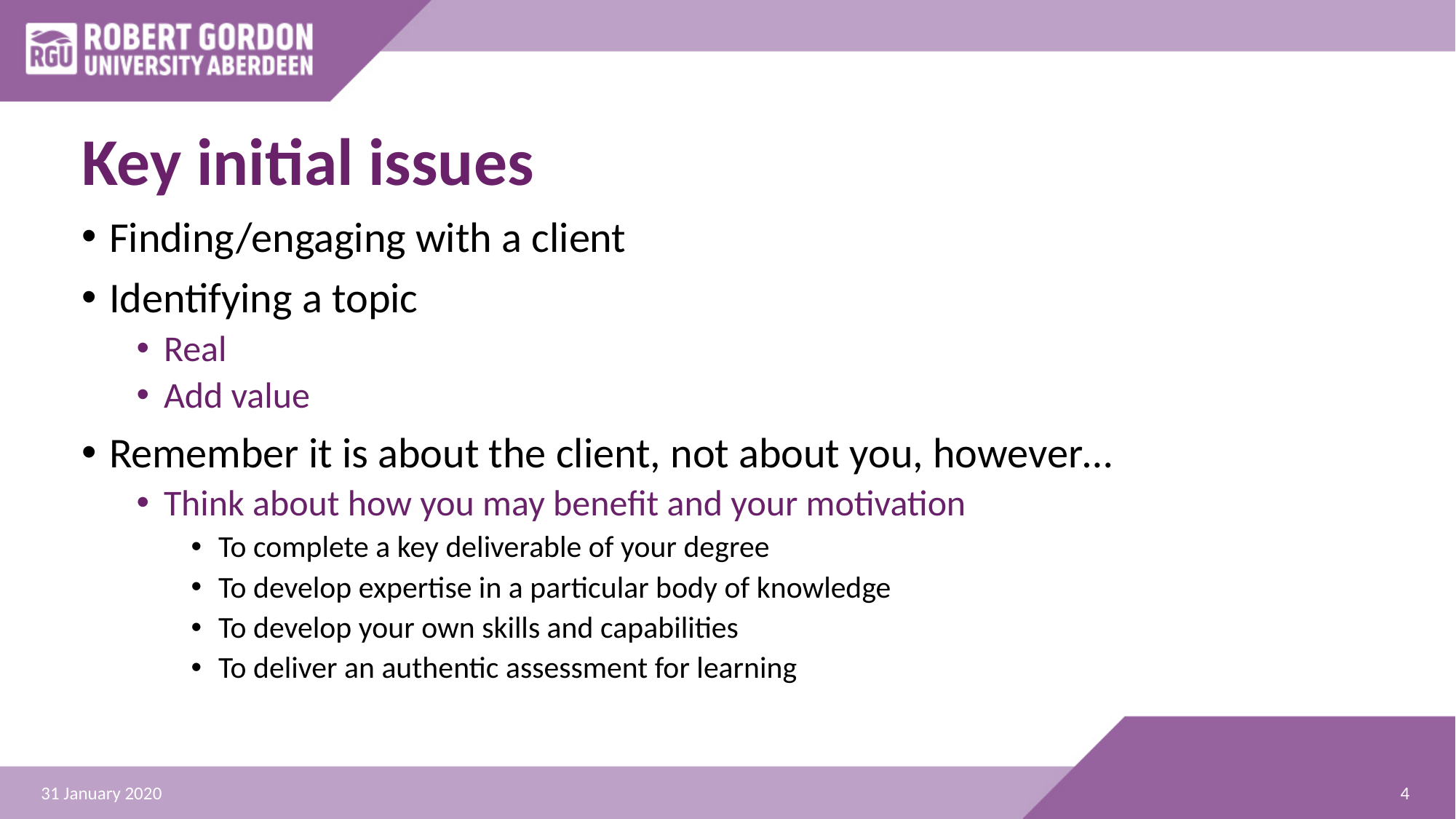

# Key initial issues
Finding/engaging with a client
Identifying a topic
Real
Add value
Remember it is about the client, not about you, however…
Think about how you may benefit and your motivation
To complete a key deliverable of your degree
To develop expertise in a particular body of knowledge
To develop your own skills and capabilities
To deliver an authentic assessment for learning

4
31 January 2020